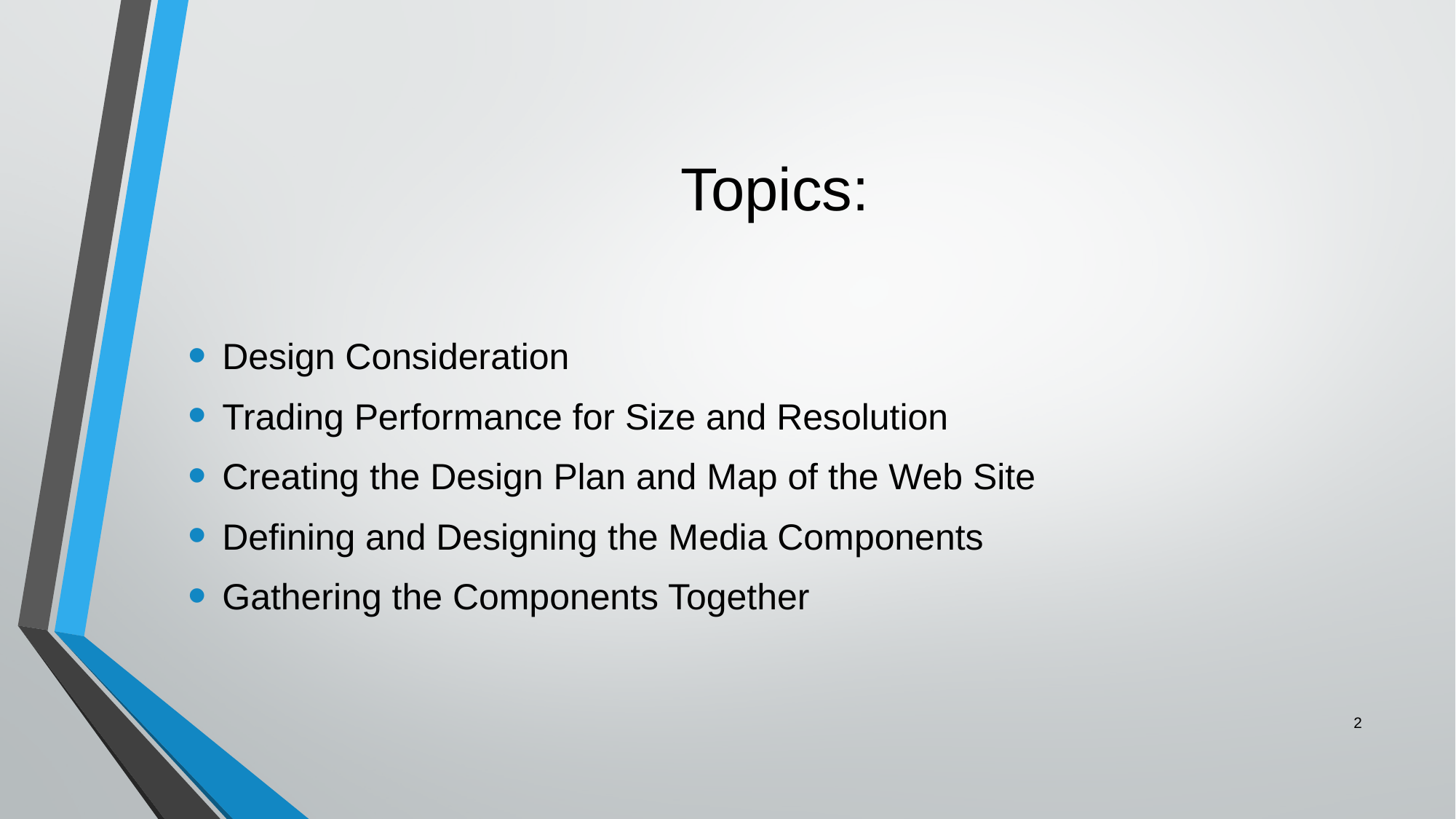

# Topics:
Design Consideration
Trading Performance for Size and Resolution
Creating the Design Plan and Map of the Web Site
Defining and Designing the Media Components
Gathering the Components Together

2